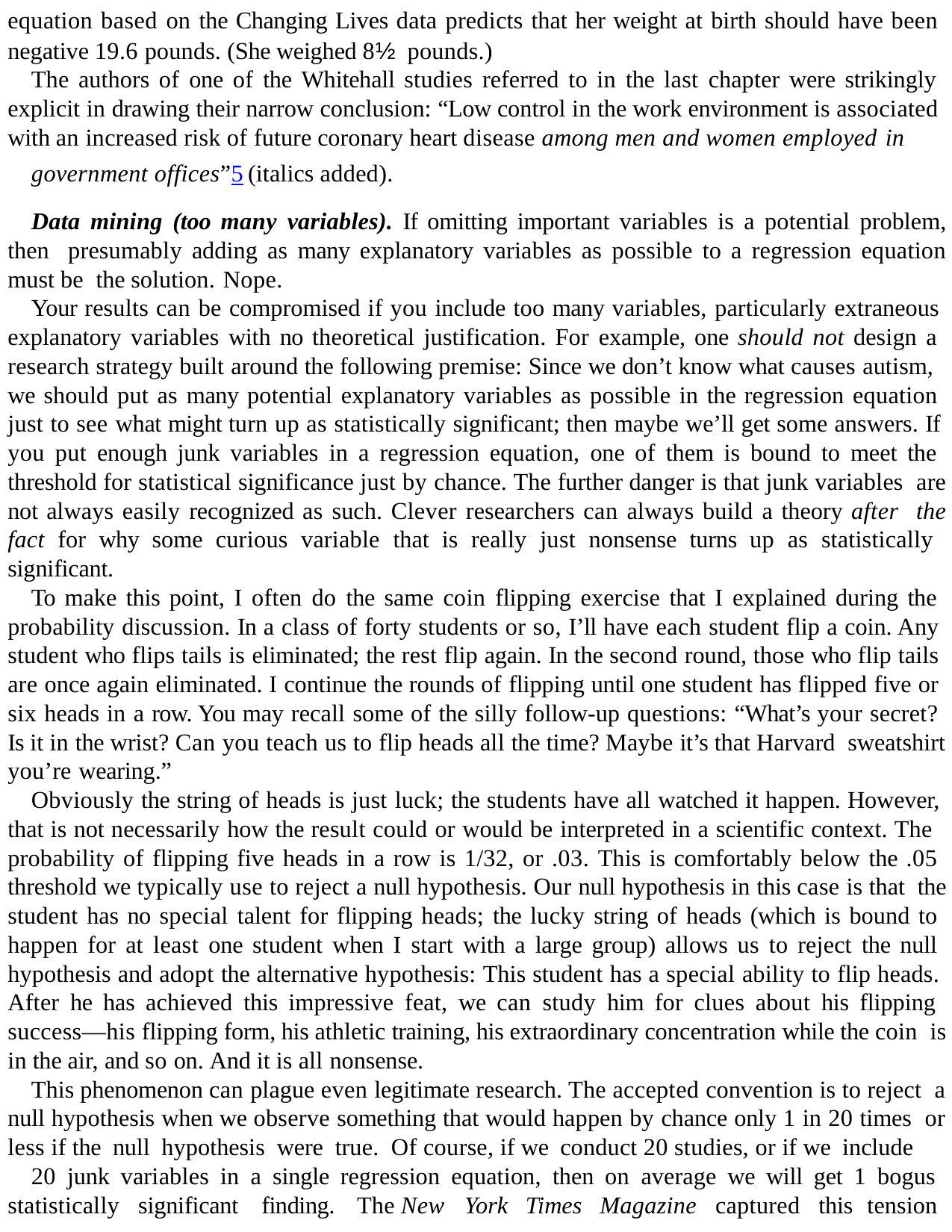

equation based on the Changing Lives data predicts that her weight at birth should have been  negative 19.6 pounds. (She weighed 8½ pounds.)
The authors of one of the Whitehall studies referred to in the last chapter were strikingly  explicit in drawing their narrow conclusion: “Low control in the work environment is associated  with an increased risk of future coronary heart disease among men and women employed in
government offices”5 (italics added).
Data mining (too many variables). If omitting important variables is a potential problem, then  presumably adding as many explanatory variables as possible to a regression equation must be  the solution. Nope.
Your results can be compromised if you include too many variables, particularly extraneous  explanatory variables with no theoretical justification. For example, one should not design a  research strategy built around the following premise: Since we don’t know what causes autism,   we should put as many potential explanatory variables as possible in the regression equation  just to see what might turn up as statistically significant; then maybe we’ll get some answers. If  you put enough junk variables in a regression equation, one of them is bound to meet the  threshold for statistical significance just by chance. The further danger is that junk variables  are not always easily recognized as such. Clever researchers can always build a theory after  the fact for why some curious variable that is really just nonsense turns up as statistically  significant.
To make this point, I often do the same coin flipping exercise that I explained during the  probability discussion. In a class of forty students or so, I’ll have each student flip a coin. Any  student who flips tails is eliminated; the rest flip again. In the second round, those who flip tails  are once again eliminated. I continue the rounds of flipping until one student has flipped five or  six heads in a row. You may recall some of the silly follow-up questions: “What’s your secret?  Is it in the wrist? Can you teach us to flip heads all the time? Maybe it’s that Harvard  sweatshirt you’re wearing.”
Obviously the string of heads is just luck; the students have all watched it happen. However,  that is not necessarily how the result could or would be interpreted in a scientific context. The   probability of flipping five heads in a row is 1/32, or .03. This is comfortably below the .05  threshold we typically use to reject a null hypothesis. Our null hypothesis in this case is that  the student has no special talent for flipping heads; the lucky string of heads (which is bound to  happen for at least one student when I start with a large group) allows us to reject the null  hypothesis and adopt the alternative hypothesis: This student has a special ability to flip heads.  After he has achieved this impressive feat, we can study him for clues about his flipping  success—his flipping form, his athletic training, his extraordinary concentration while the coin  is in the air, and so on. And it is all nonsense.
This phenomenon can plague even legitimate research. The accepted convention is to reject  a null hypothesis when we observe something that would happen by chance only 1 in 20 times  or less if the  null  hypothesis  were  true.  Of course, if we  conduct 20 studies, or if we  include
20 junk variables in a single regression equation, then on average we will get 1 bogus  statistically   significant    finding.    The New   York   Times   Magazine   captured   this  tension